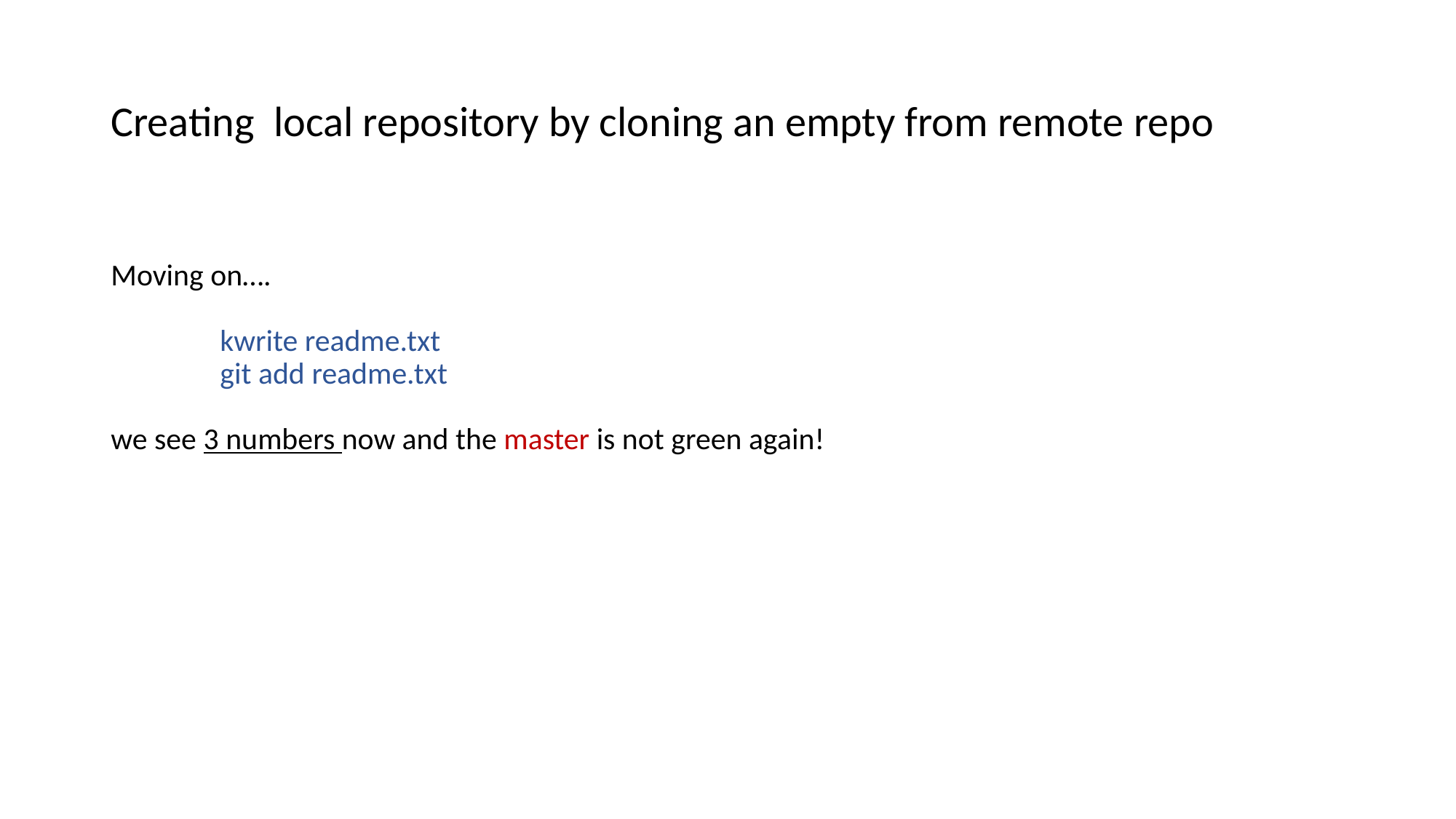

# Creating  local repository by cloning an empty from remote repo

Moving on….

	kwrite readme.txt
	git add readme.txt

we see 3 numbers now and the master is not green again!